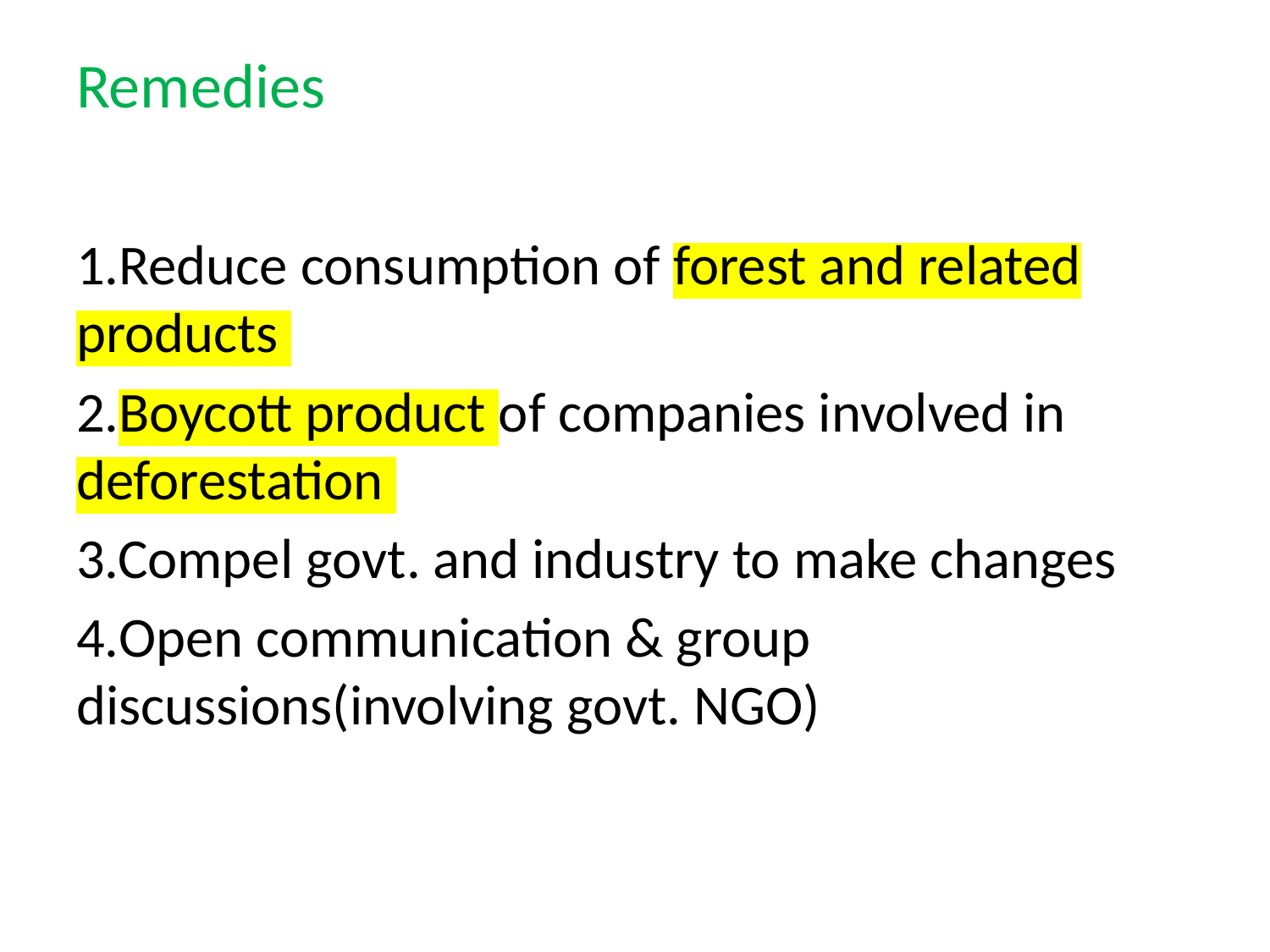

# Remedies
1.Reduce consumption of forest and related products
2.Boycott product of companies involved in deforestation
3.Compel govt. and industry to make changes
4.Open communication & group discussions(involving govt. NGO)